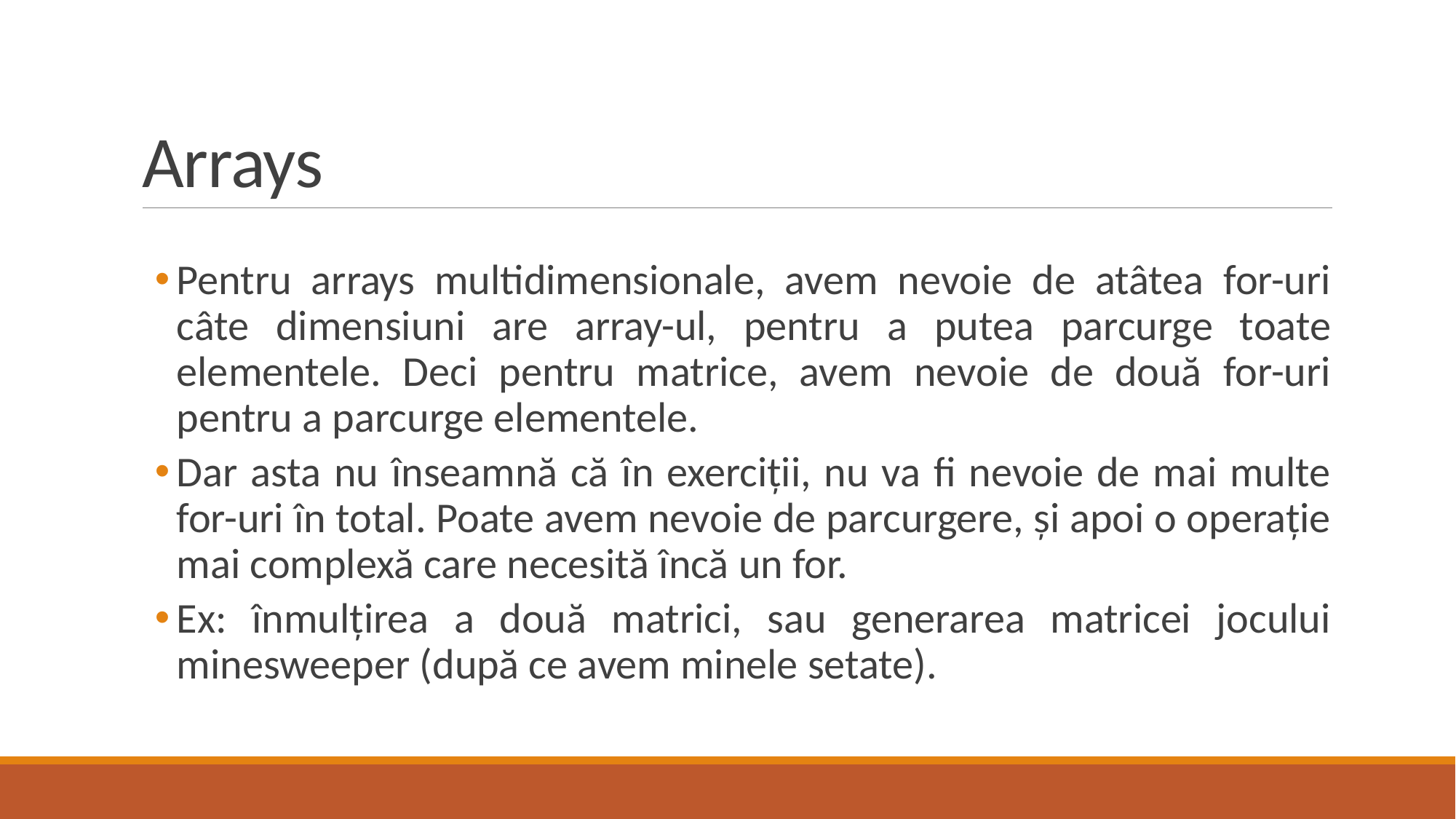

# Arrays
Pentru arrays multidimensionale, avem nevoie de atâtea for-uri câte dimensiuni are array-ul, pentru a putea parcurge toate elementele. Deci pentru matrice, avem nevoie de două for-uri pentru a parcurge elementele.
Dar asta nu înseamnă că în exerciții, nu va fi nevoie de mai multe for-uri în total. Poate avem nevoie de parcurgere, și apoi o operație mai complexă care necesită încă un for.
Ex: înmulțirea a două matrici, sau generarea matricei jocului minesweeper (după ce avem minele setate).